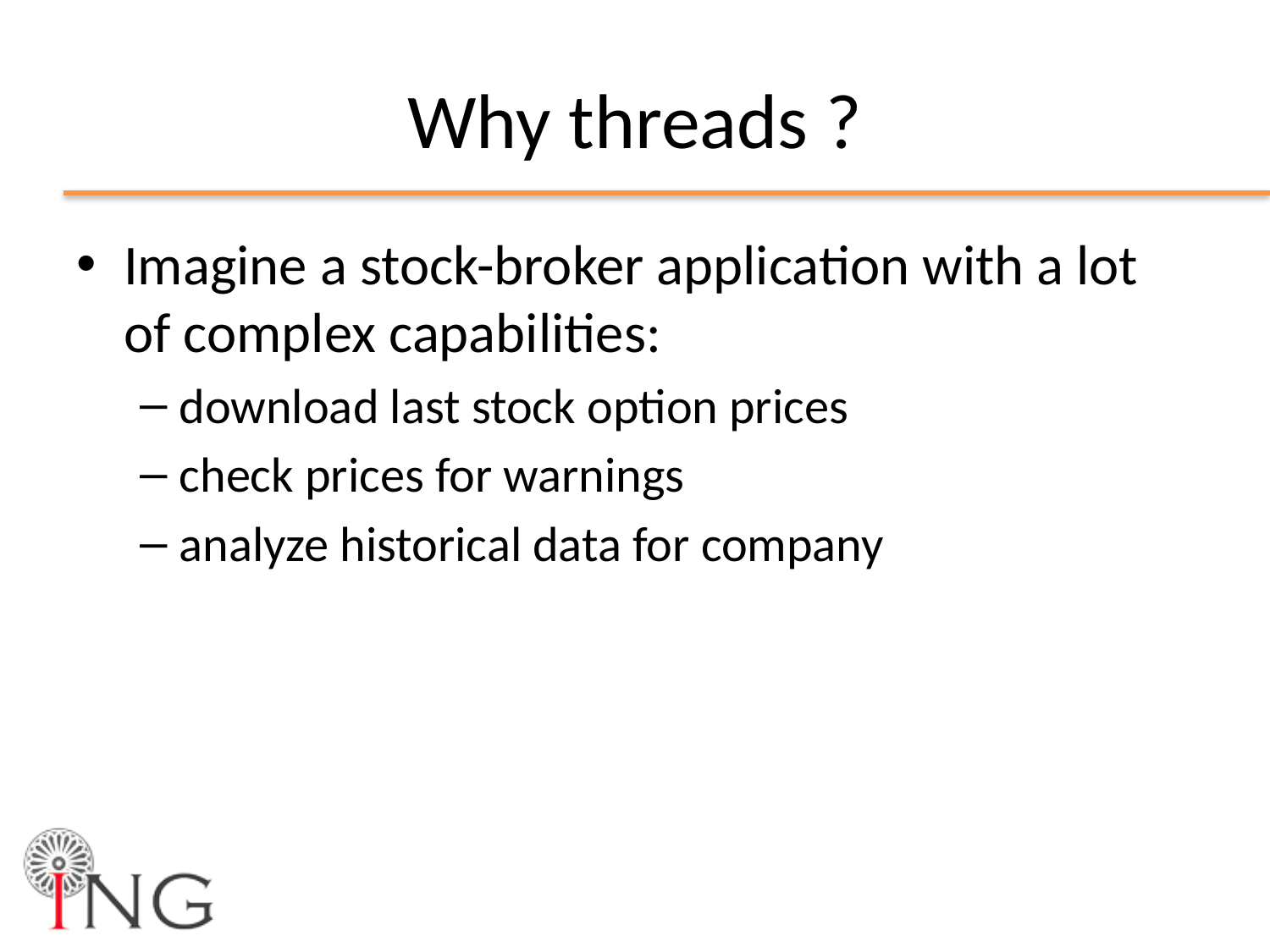

# Why threads ?
Imagine a stock-broker application with a lot of complex capabilities:
download last stock option prices
check prices for warnings
analyze historical data for company